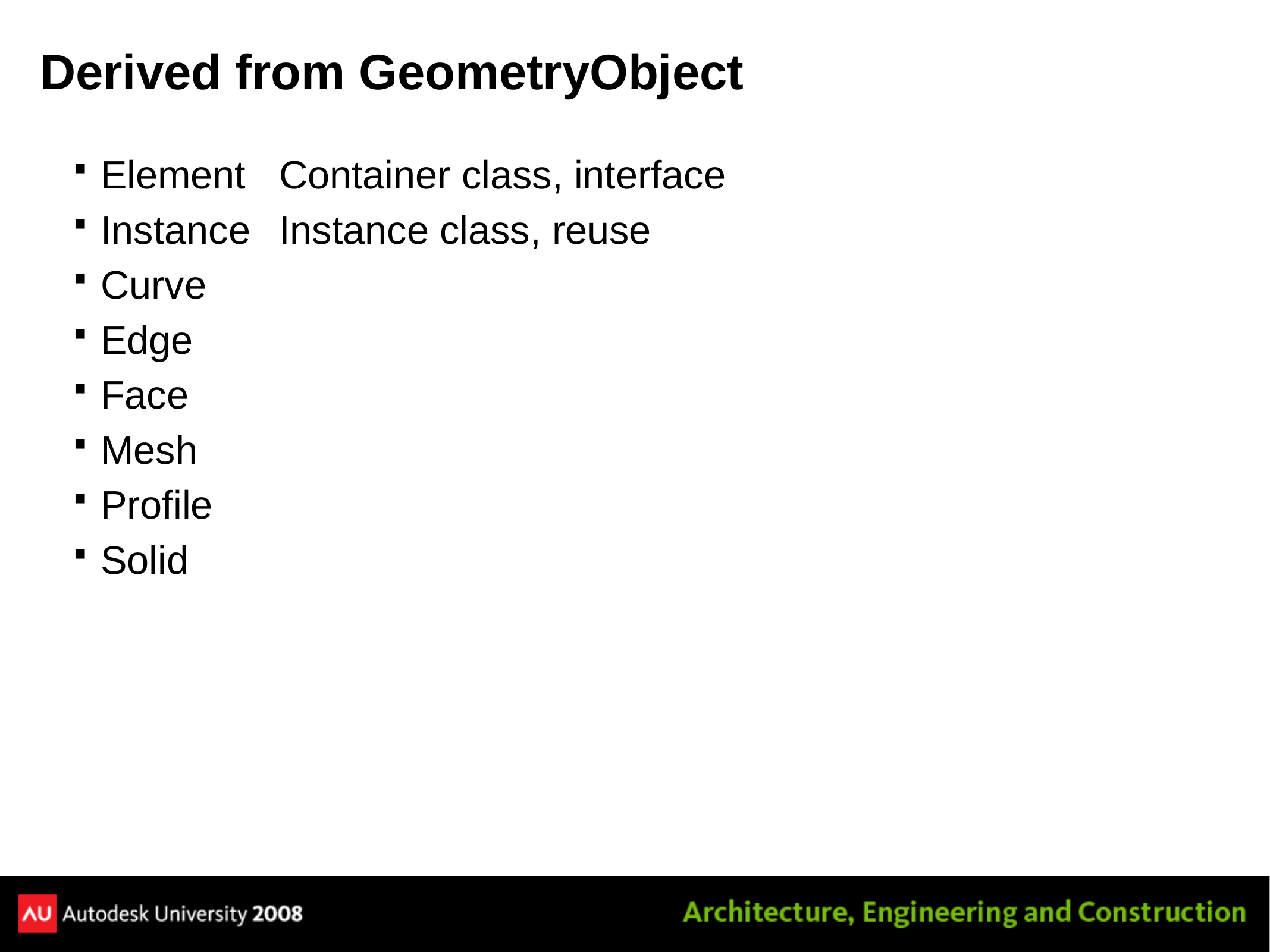

# Derived from GeometryObject
Element	Container class, interface
Instance	Instance class, reuse
Curve
Edge
Face
Mesh
Profile
Solid